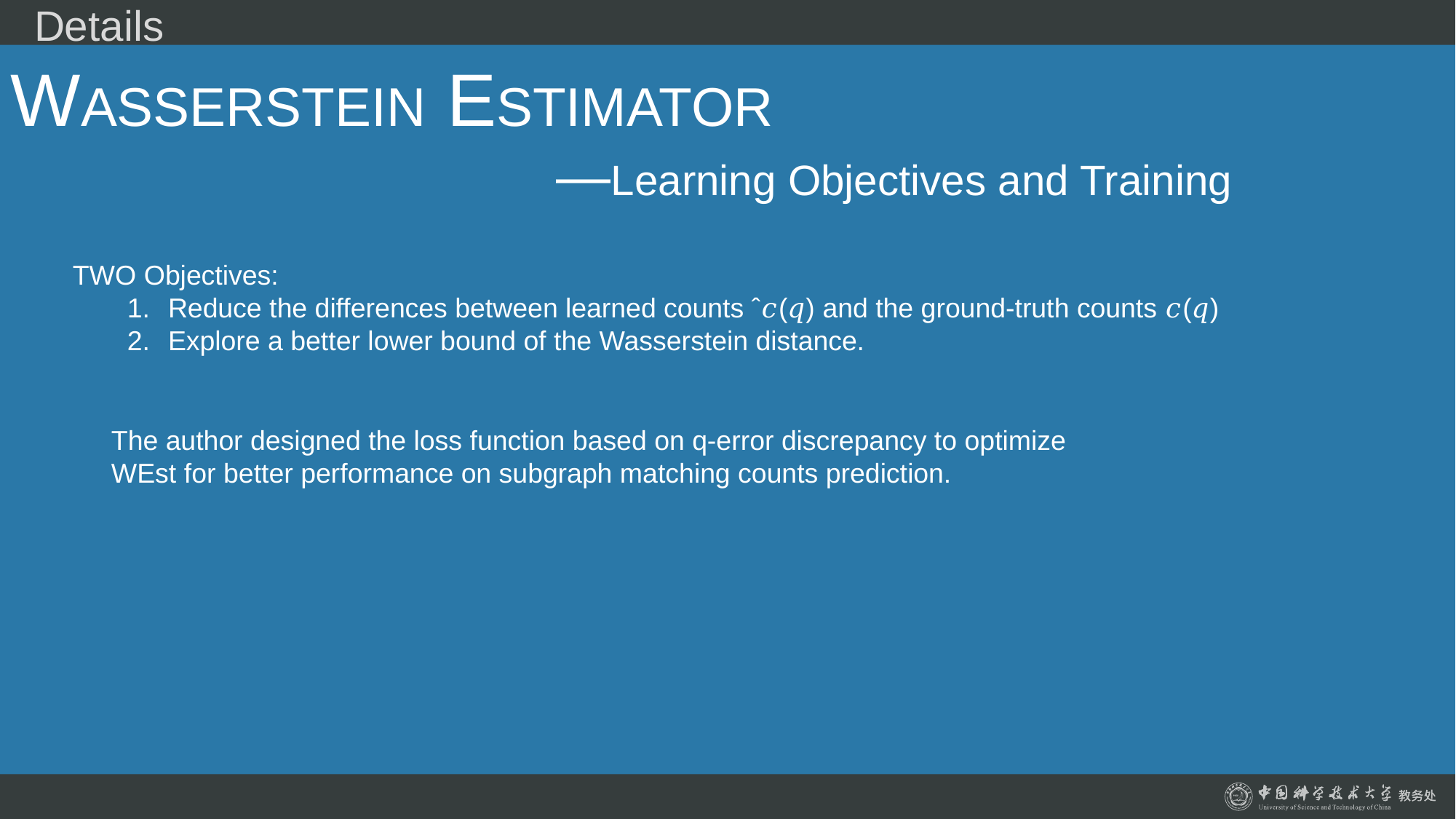

Details
WASSERSTEIN ESTIMATOR
					—Learning Objectives and Training
TWO Objectives:
Reduce the differences between learned counts ˆ𝑐(𝑞) and the ground-truth counts 𝑐(𝑞)
Explore a better lower bound of the Wasserstein distance.
The author designed the loss function based on q-error discrepancy to optimize WEst for better performance on subgraph matching counts prediction.